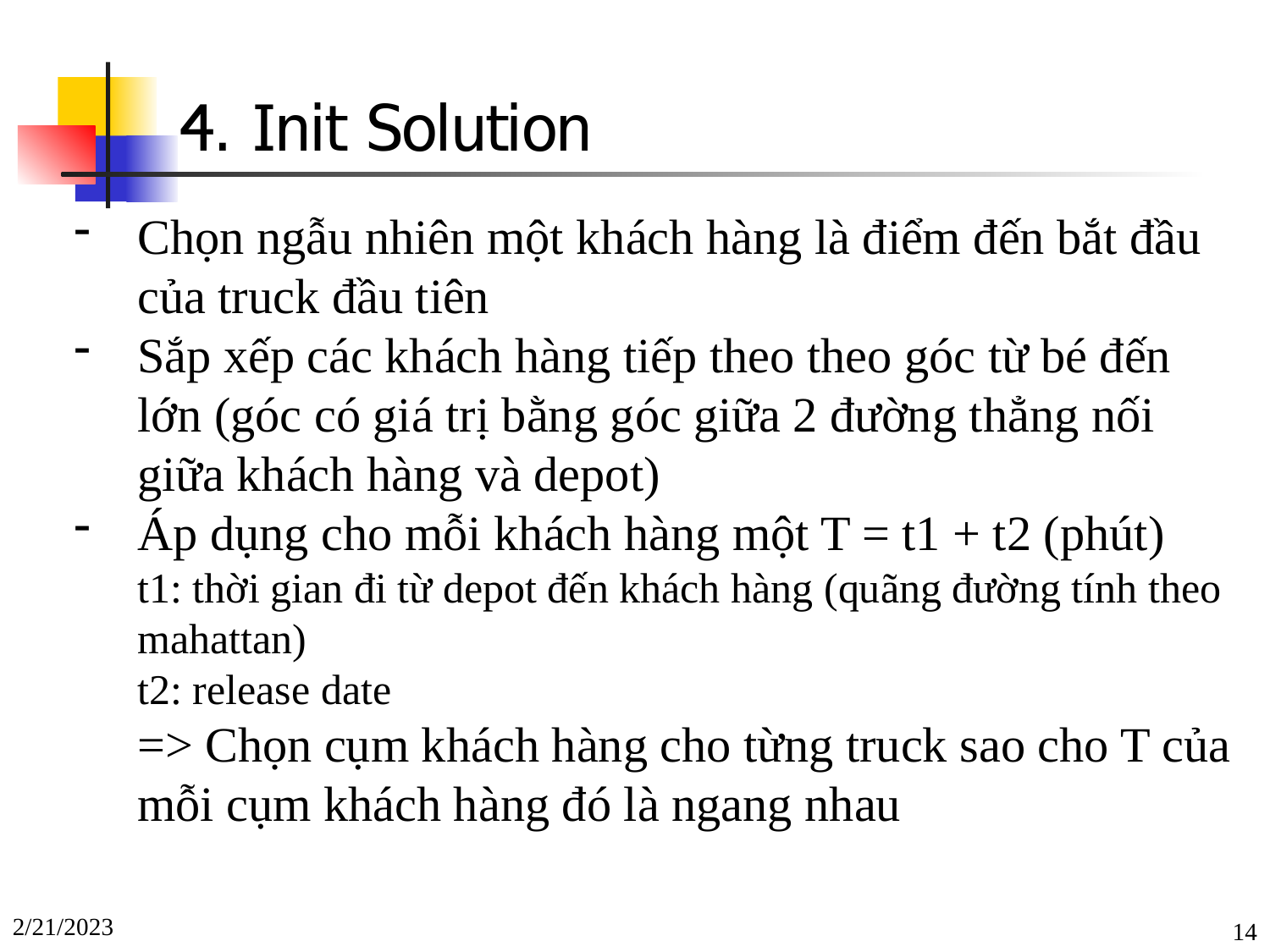

4. Init Solution
Chọn ngẫu nhiên một khách hàng là điểm đến bắt đầu của truck đầu tiên
Sắp xếp các khách hàng tiếp theo theo góc từ bé đến lớn (góc có giá trị bằng góc giữa 2 đường thẳng nối giữa khách hàng và depot)
Áp dụng cho mỗi khách hàng một T = t1 + t2 (phút)
t1: thời gian đi từ depot đến khách hàng (quãng đường tính theo mahattan)
t2: release date
=> Chọn cụm khách hàng cho từng truck sao cho T của mỗi cụm khách hàng đó là ngang nhau
2/21/2023
14